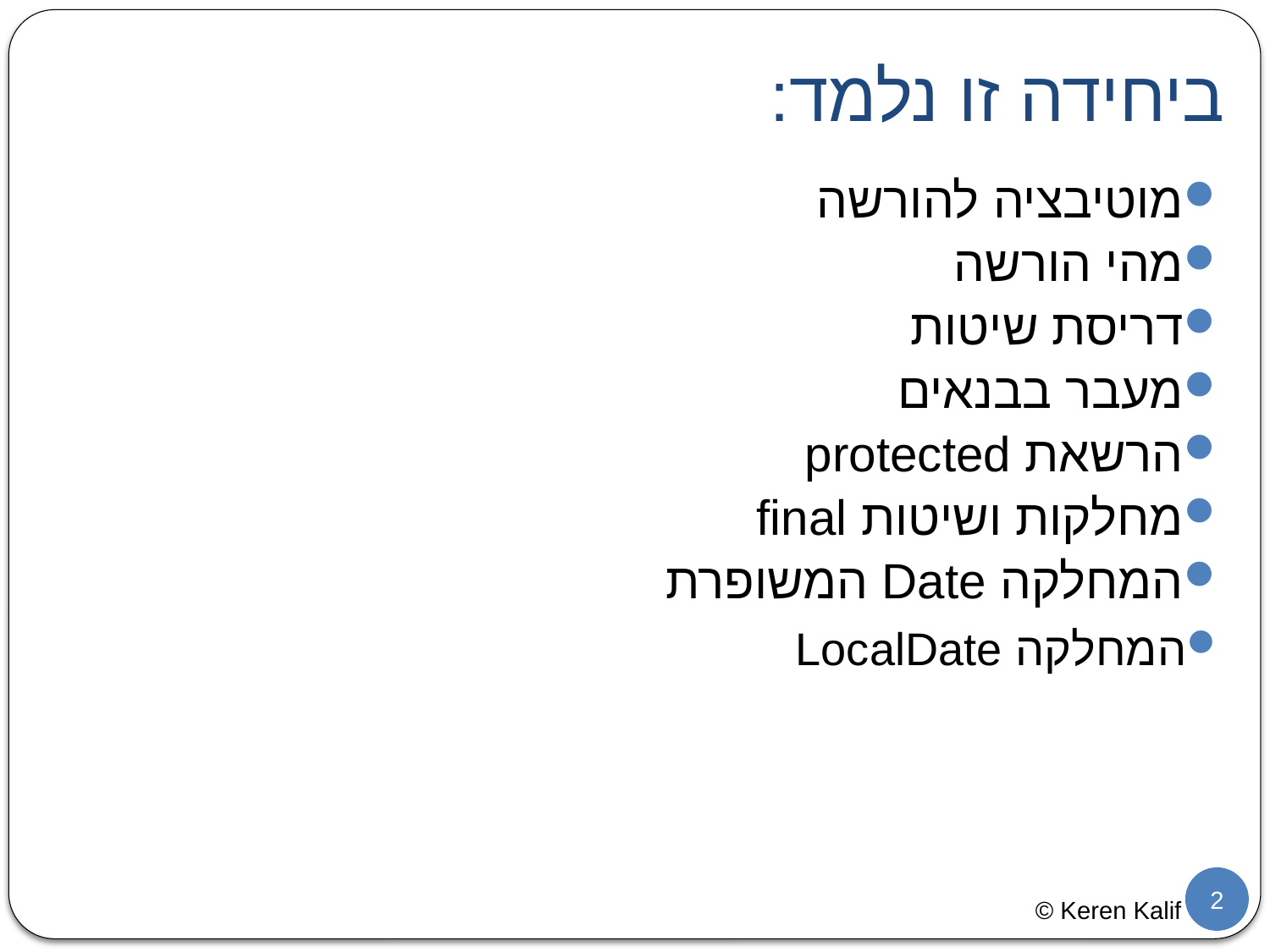

# ביחידה זו נלמד:
מוטיבציה להורשה
מהי הורשה
דריסת שיטות
מעבר בבנאים
הרשאת protected
מחלקות ושיטות final
המחלקה Date המשופרת
המחלקה LocalDate

2